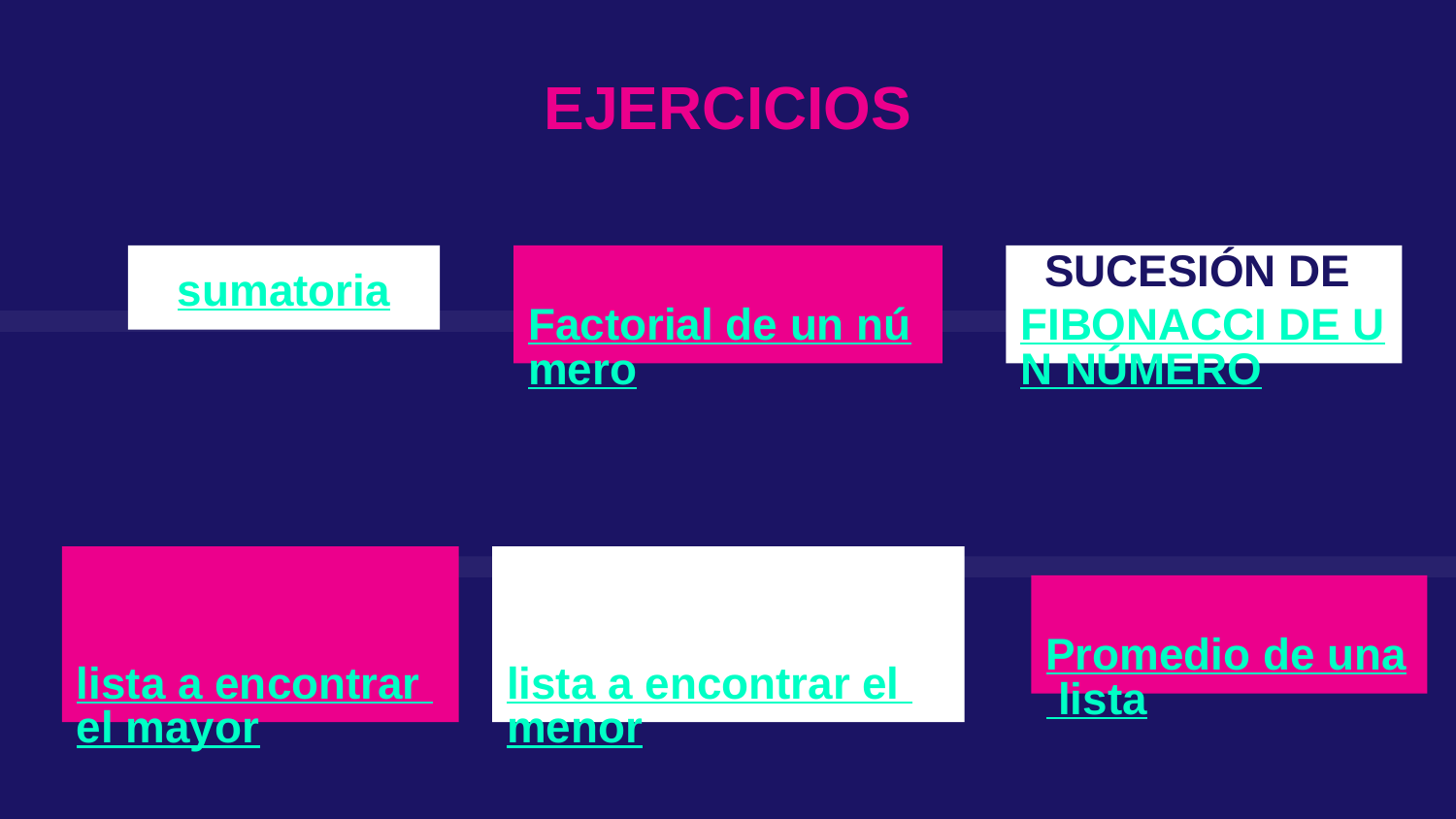

EJERCICIOS
sumatoria
Factorial de un número
# SUCESIÓN DE FIBONACCI DE UN NÚMERO
lista a encontrar el mayor
lista a encontrar el menor
Promedio de una lista